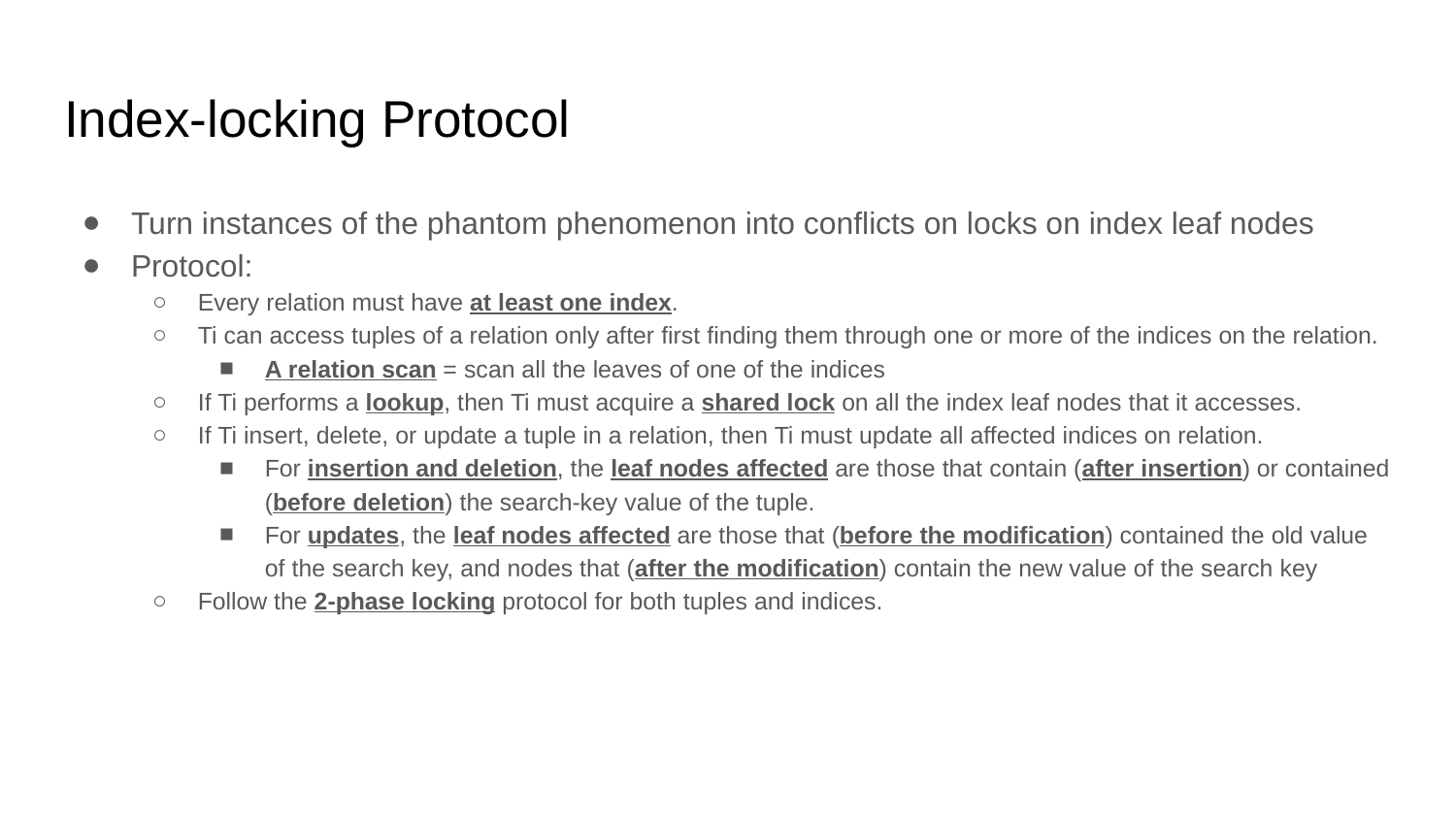

# Index-locking Protocol
Turn instances of the phantom phenomenon into conflicts on locks on index leaf nodes
Protocol:
Every relation must have at least one index.
Ti can access tuples of a relation only after first finding them through one or more of the indices on the relation.
A relation scan = scan all the leaves of one of the indices
If Ti performs a lookup, then Ti must acquire a shared lock on all the index leaf nodes that it accesses.
If Ti insert, delete, or update a tuple in a relation, then Ti must update all affected indices on relation.
For insertion and deletion, the leaf nodes affected are those that contain (after insertion) or contained (before deletion) the search-key value of the tuple.
For updates, the leaf nodes affected are those that (before the modification) contained the old value of the search key, and nodes that (after the modification) contain the new value of the search key
Follow the 2-phase locking protocol for both tuples and indices.